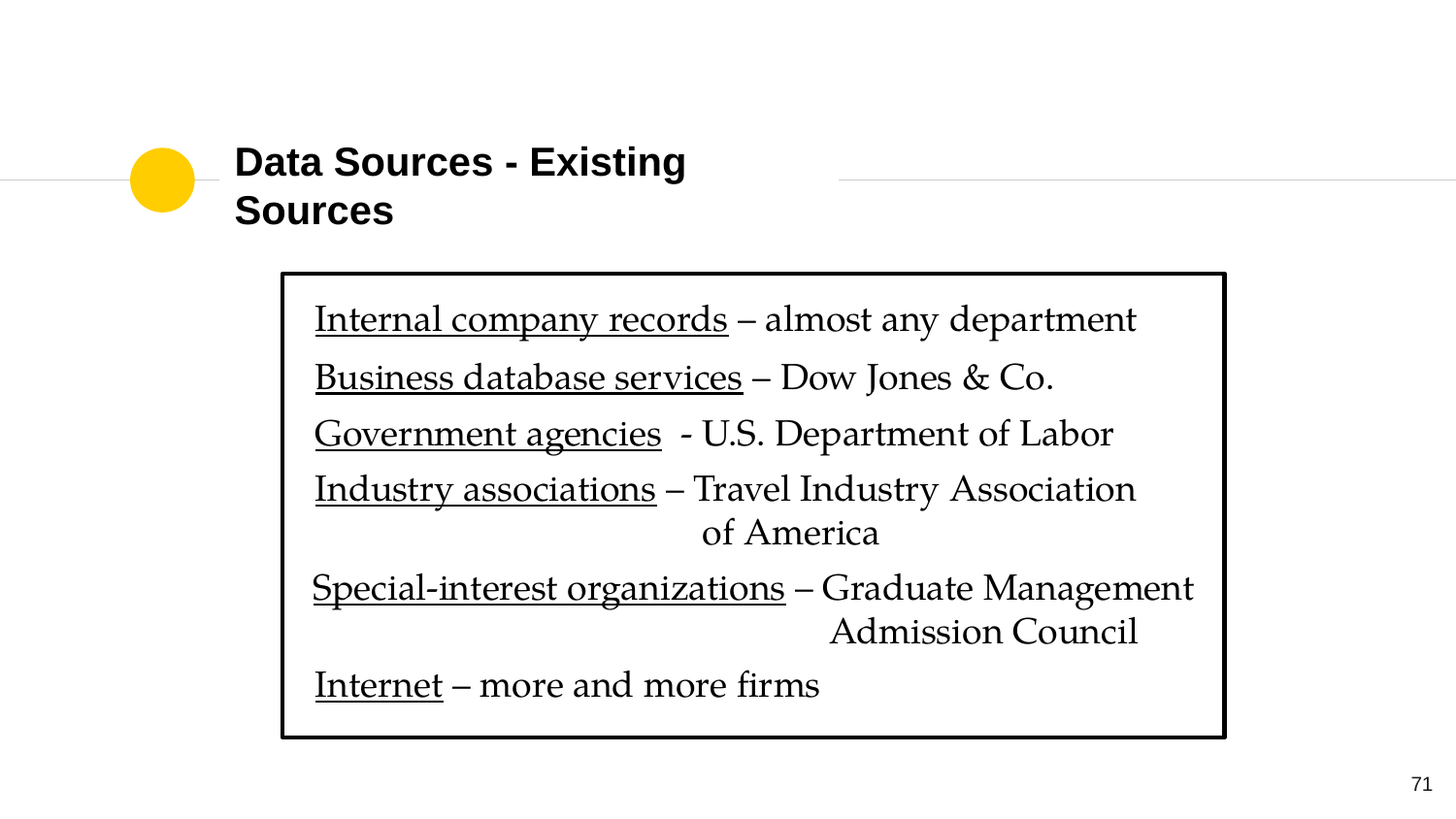

# Data Sources - Existing Sources

Internal company records – almost any department
Business database services – Dow Jones & Co.
Government agencies  - U.S. Department of Labor
Industry associations – Travel Industry Association
                                          of America
Special-interest organizations – Graduate Management
                                                        Admission Council
Internet – more and more firms
71